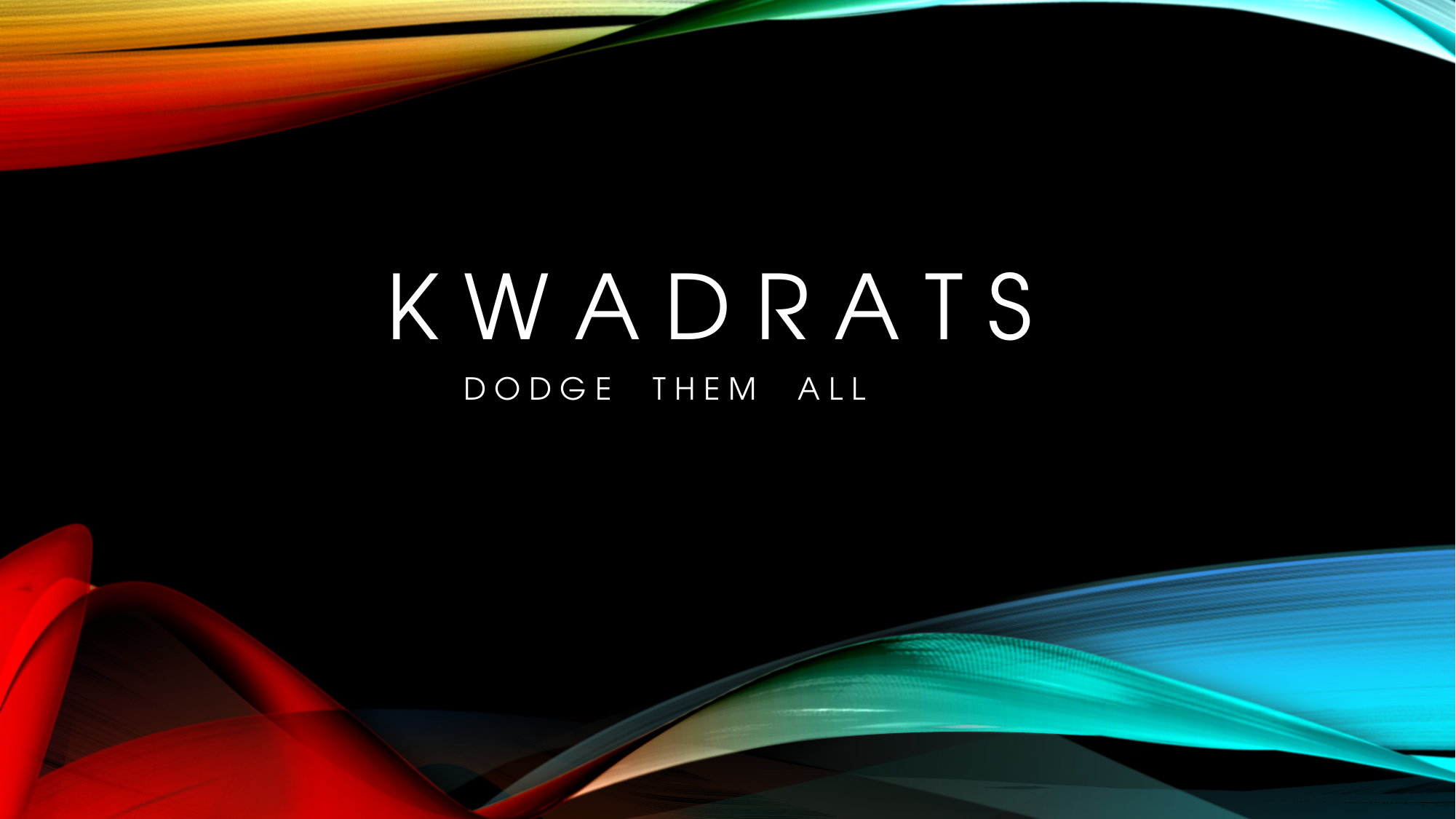

# K w a d r a t s
D O D G E     T H E M     A L L